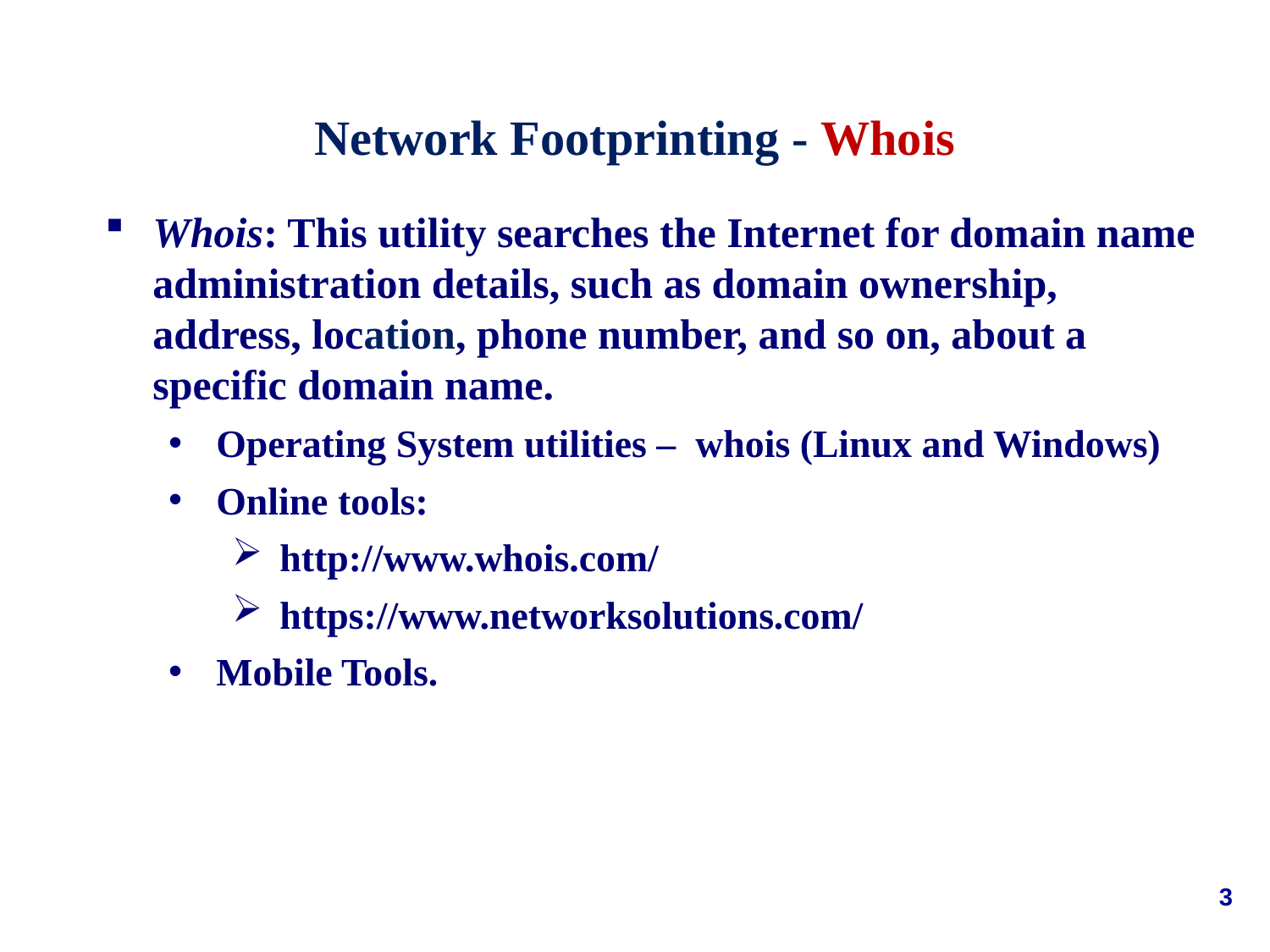

Network Footprinting - Whois
Whois: This utility searches the Internet for domain name administration details, such as domain ownership, address, location, phone number, and so on, about a specific domain name.
Operating System utilities –  whois (Linux and Windows)
Online tools:
http://www.whois.com/
https://www.networksolutions.com/
Mobile Tools.

3